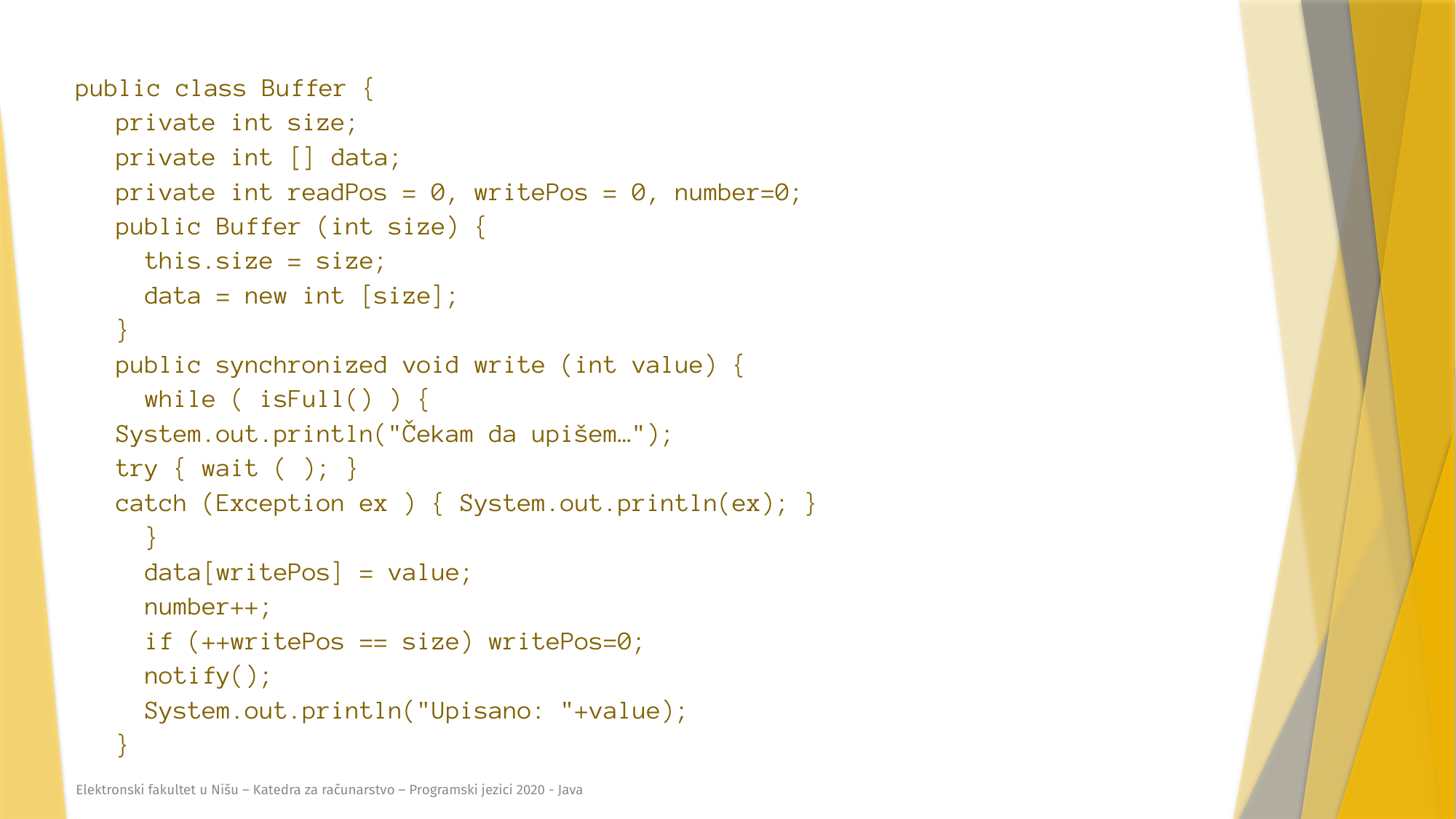

public class Buffer {
	private int size;
	private int [] data;
	private int readPos = 0, writePos = 0, number=0;
	public Buffer (int size) {
	  this.size = size;
	  data = new int [size];
	}
	public synchronized void write (int value) {
	  while ( isFull() ) {
		System.out.println("Čekam da upišem…");
		try { wait ( ); }
		catch (Exception ex ) { System.out.println(ex); }
	  }
	  data[writePos] = value;
	  number++;
	  if (++writePos == size) writePos=0;
	  notify();
 	  System.out.println("Upisano: "+value);
	}
Elektronski fakultet u Nišu – Katedra za računarstvo – Programski jezici 2020 - Java